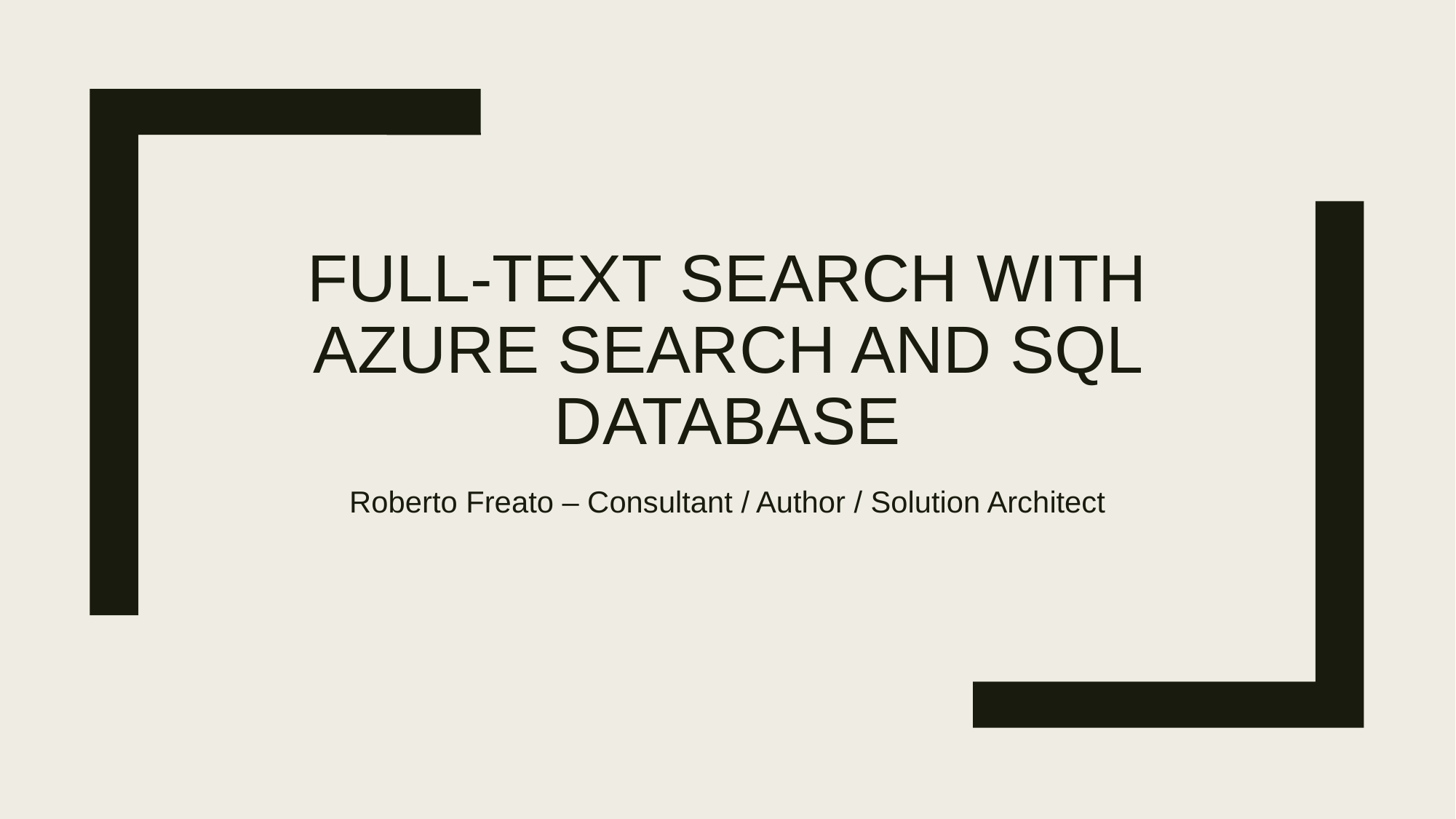

# Full-text search with Azure Search and SQL Database
Roberto Freato – Consultant / Author / Solution Architect